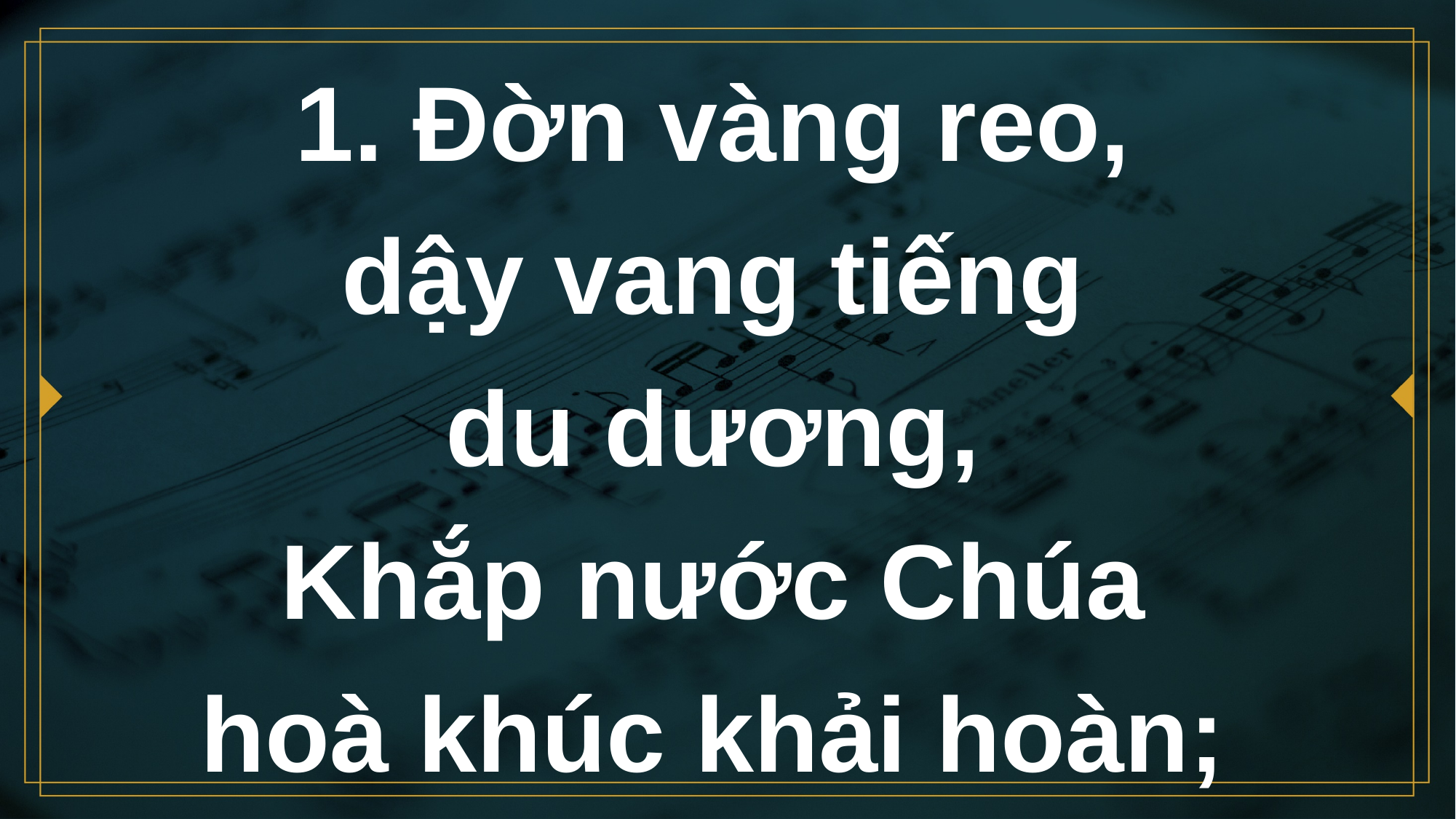

# 1. Đờn vàng reo, dậy vang tiếng du dương, Khắp nước Chúa hoà khúc khải hoàn;